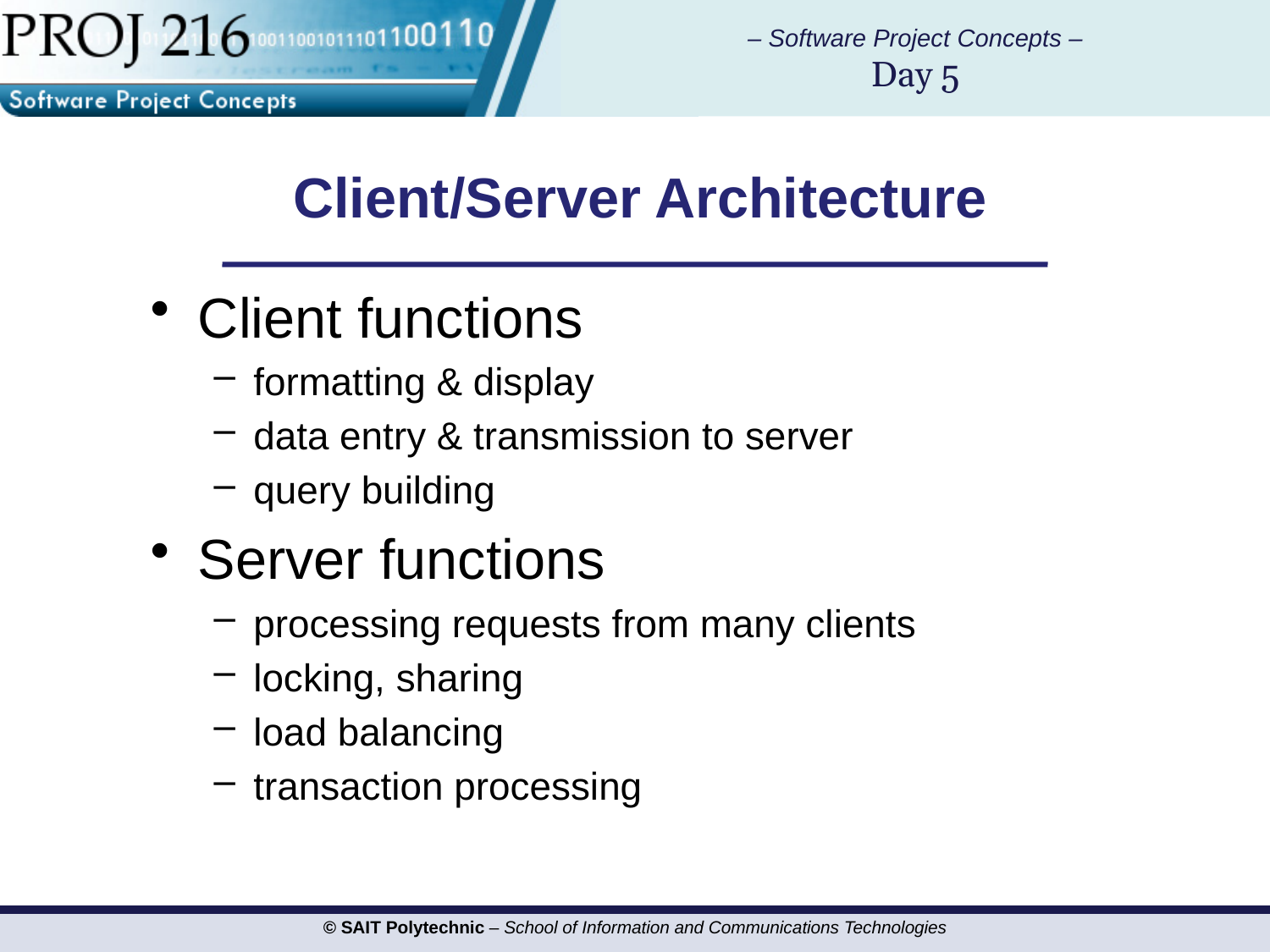

# Client/Server Architecture
Client functions
formatting & display
data entry & transmission to server
query building
Server functions
processing requests from many clients
locking, sharing
load balancing
transaction processing